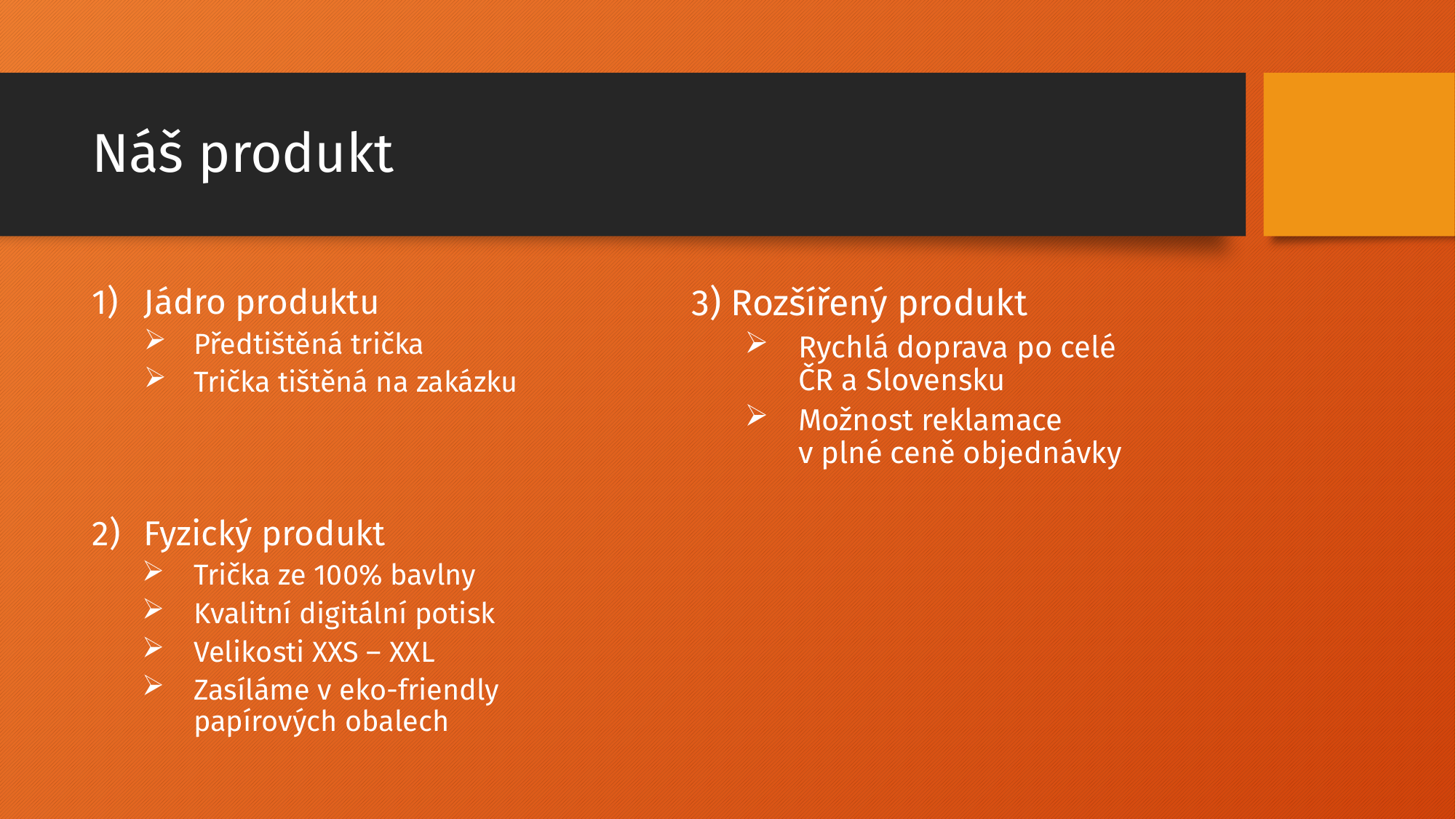

# Náš produkt
Jádro produktu
Předtištěná trička
Trička tištěná na zakázku

Fyzický produkt
Trička ze 100% bavlny
Kvalitní digitální potisk
Velikosti XXS – XXL
Zasíláme v eko-friendly papírových obalech

3) Rozšířený produkt
Rychlá doprava po celé ČR a Slovensku
Možnost reklamace v plné ceně objednávky